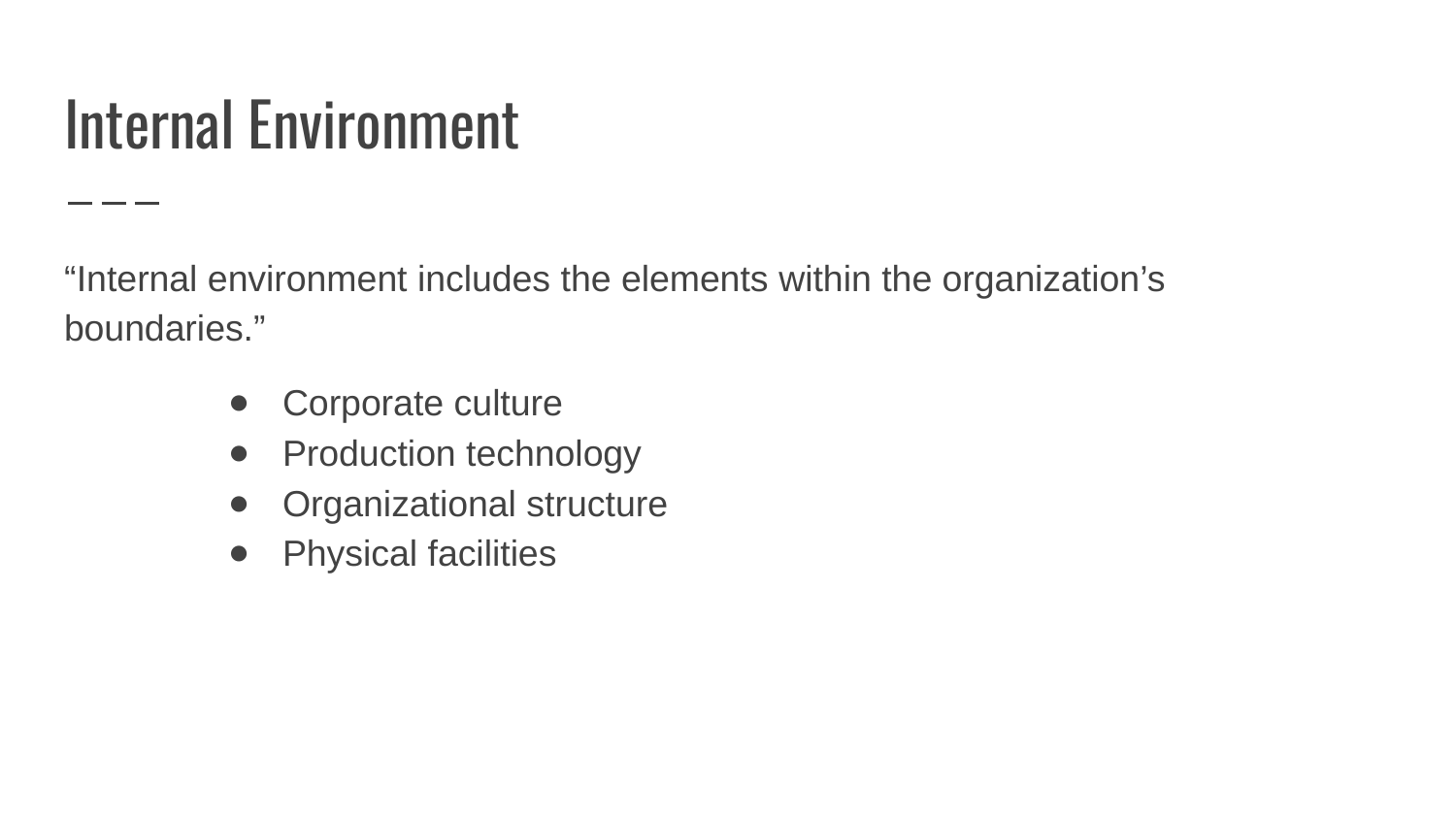

# Internal Environment
“Internal environment includes the elements within the organization’s boundaries.”
Corporate culture
Production technology
Organizational structure
Physical facilities